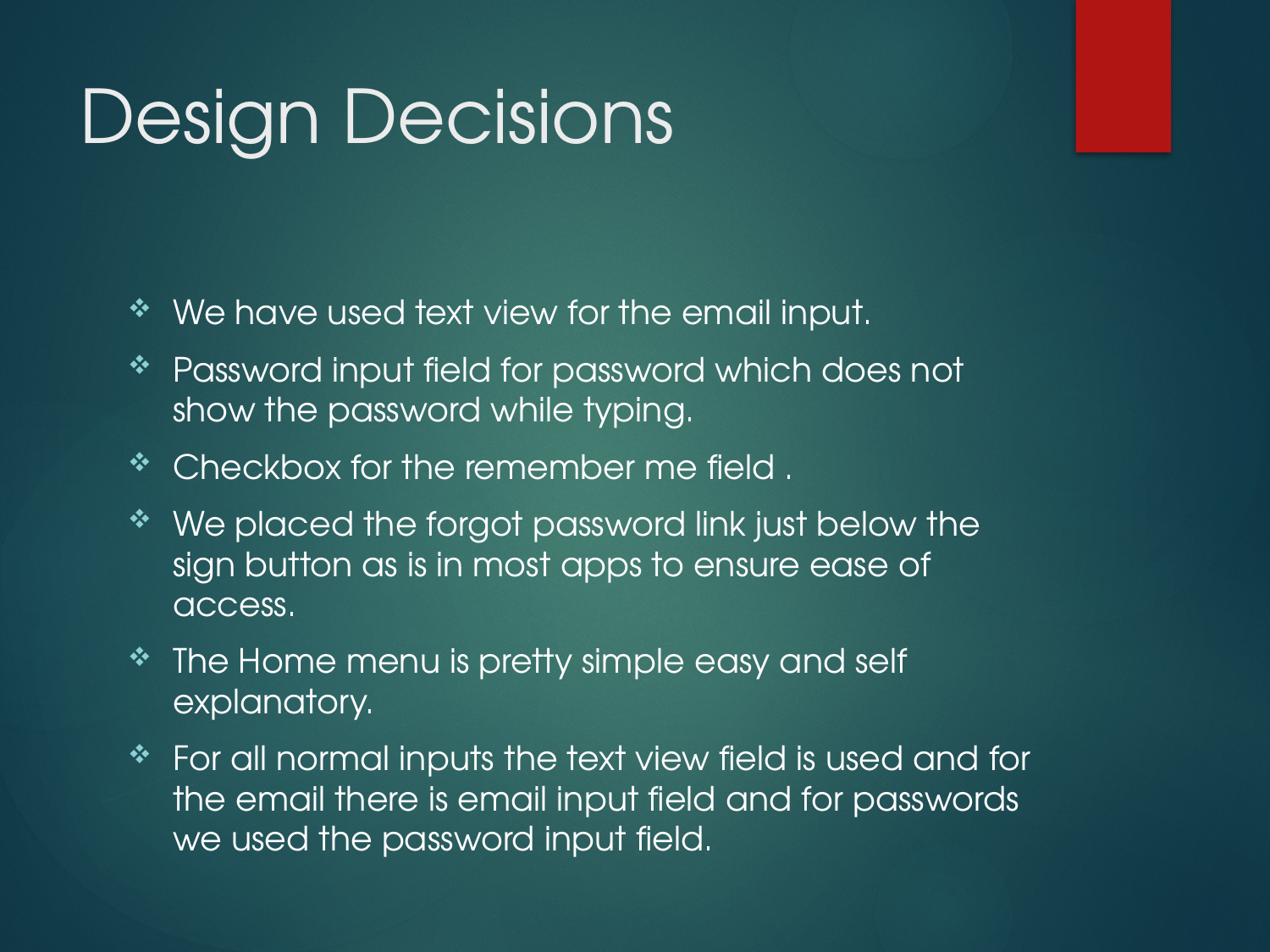

# Design Decisions
We have used text view for the email input.
Password input field for password which does not show the password while typing.
Checkbox for the remember me field .
We placed the forgot password link just below the sign button as is in most apps to ensure ease of access.
The Home menu is pretty simple easy and self explanatory.
For all normal inputs the text view field is used and for the email there is email input field and for passwords we used the password input field.